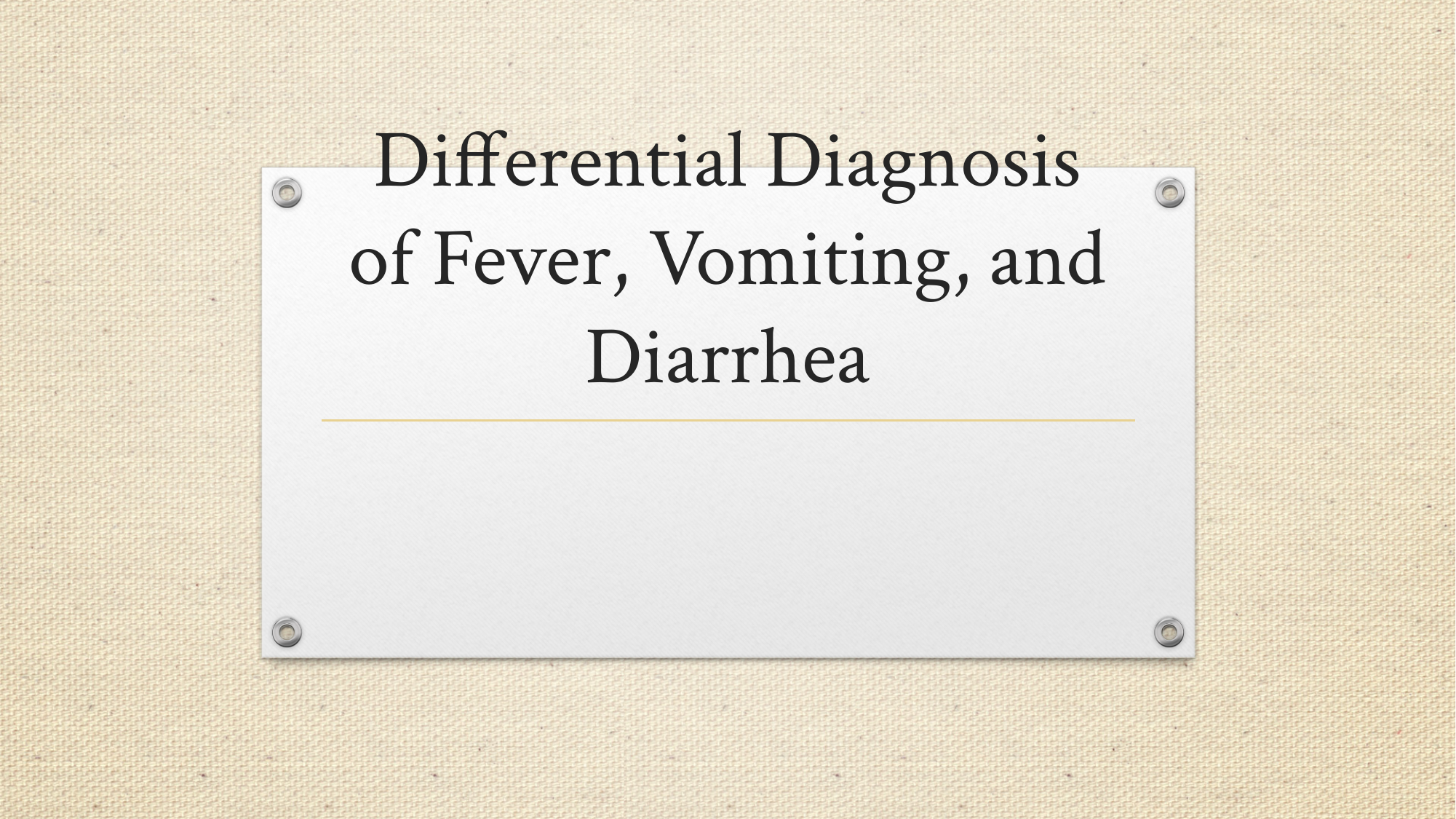

# Differential Diagnosis of Fever, Vomiting, and Diarrhea